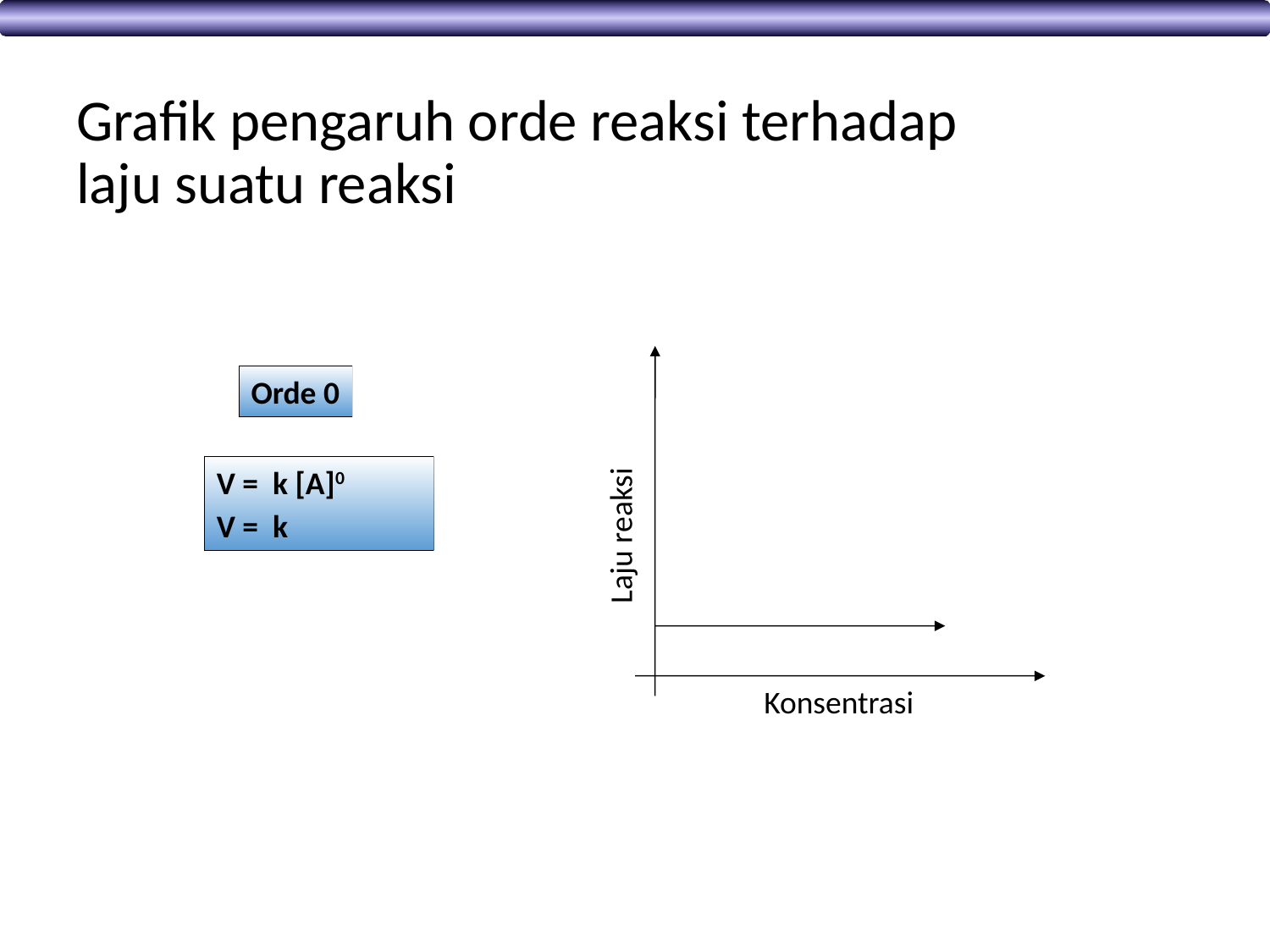

# Grafik pengaruh orde reaksi terhadap laju suatu reaksi

Orde 0
V =  k [A]0
V =  k
Laju reaksi

Konsentrasi